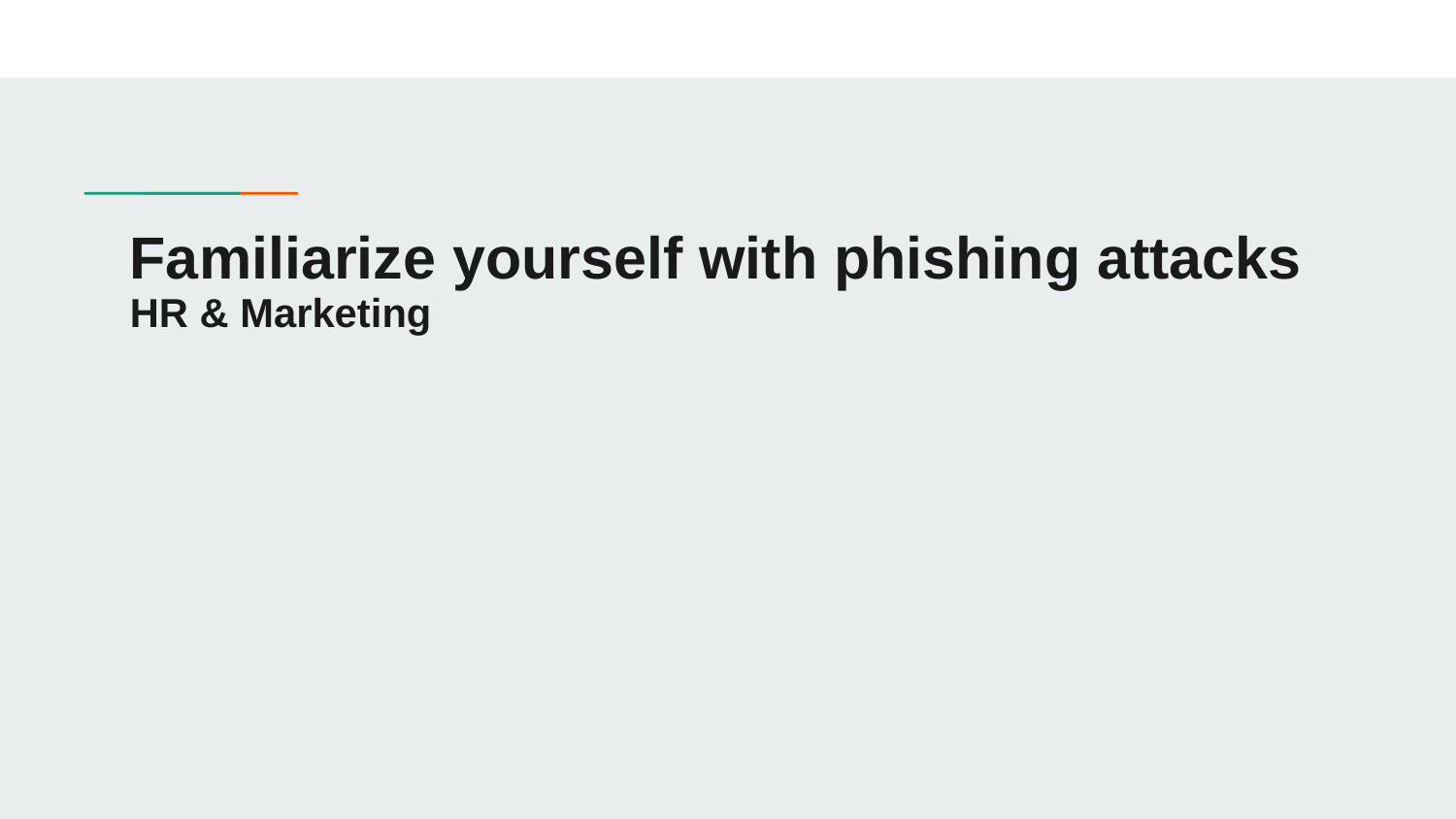

# Familiarize yourself with phishing attacks
HR & Marketing